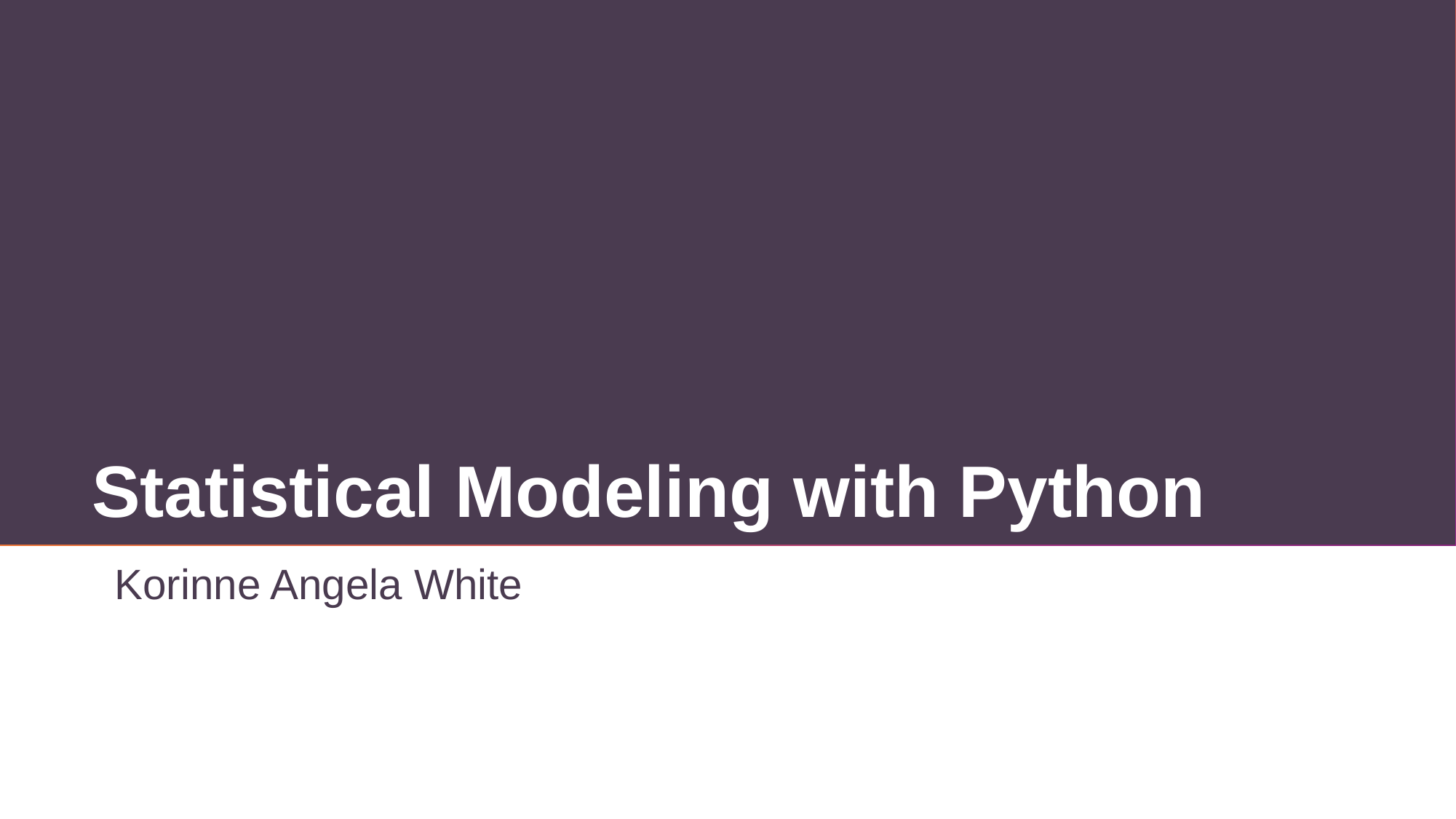

# Statistical Modeling with Python
Korinne Angela White